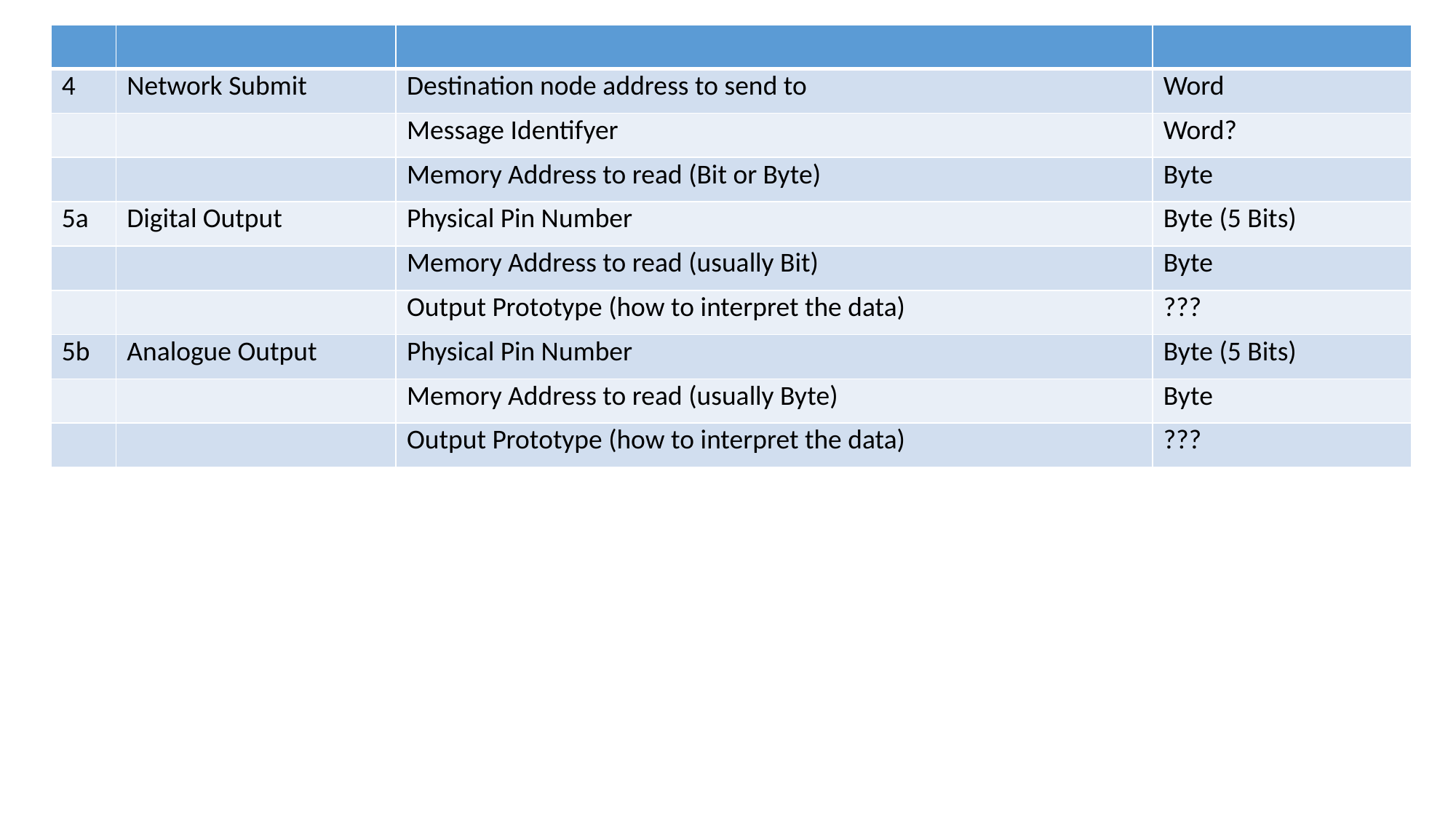

|  |  |  |  |
| --- | --- | --- | --- |
| 4 | Network Submit | Destination node address to send to | Word |
|  |  | Message Identifyer | Word? |
|  |  | Memory Address to read (Bit or Byte) | Byte |
| 5a | Digital Output | Physical Pin Number | Byte (5 Bits) |
|  |  | Memory Address to read (usually Bit) | Byte |
|  |  | Output Prototype (how to interpret the data) | ??? |
| 5b | Analogue Output | Physical Pin Number | Byte (5 Bits) |
|  |  | Memory Address to read (usually Byte) | Byte |
|  |  | Output Prototype (how to interpret the data) | ??? |